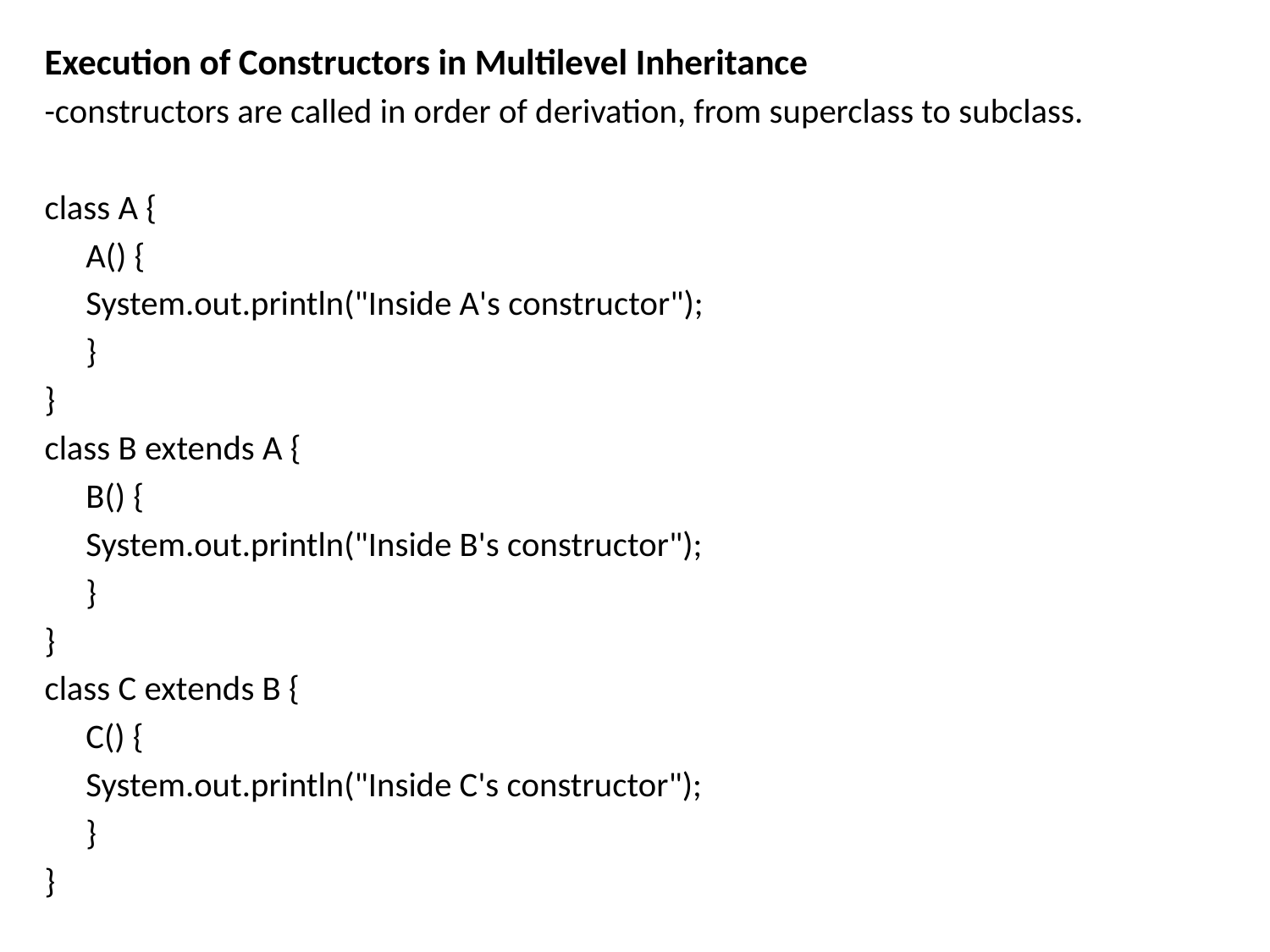

Execution of Constructors in Multilevel Inheritance
-constructors are called in order of derivation, from superclass to subclass.

class A {
	A() {
		System.out.println("Inside A's constructor");
	}
}
class B extends A {
	B() {
		System.out.println("Inside B's constructor");
	}
}
class C extends B {
	C() {
		System.out.println("Inside C's constructor");
	}
}